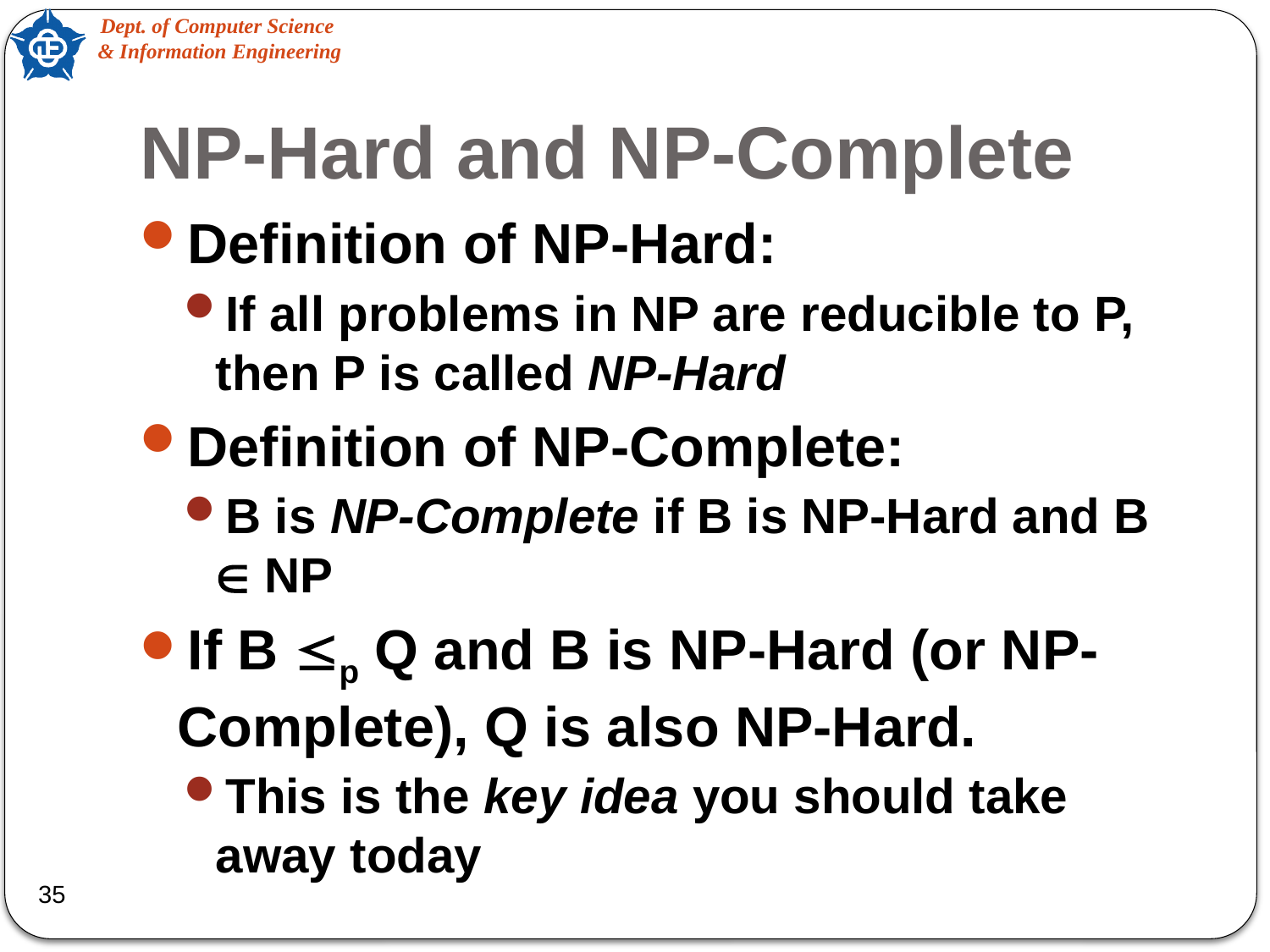

# NP-Hard and NP-Complete
Definition of NP-Hard:
If all problems in NP are reducible to P, then P is called NP-Hard
Definition of NP-Complete:
B is NP-Complete if B is NP-Hard and B ∈ NP
If B ≤p Q and B is NP-Hard (or NP-Complete), Q is also NP-Hard.
This is the key idea you should take away today
35